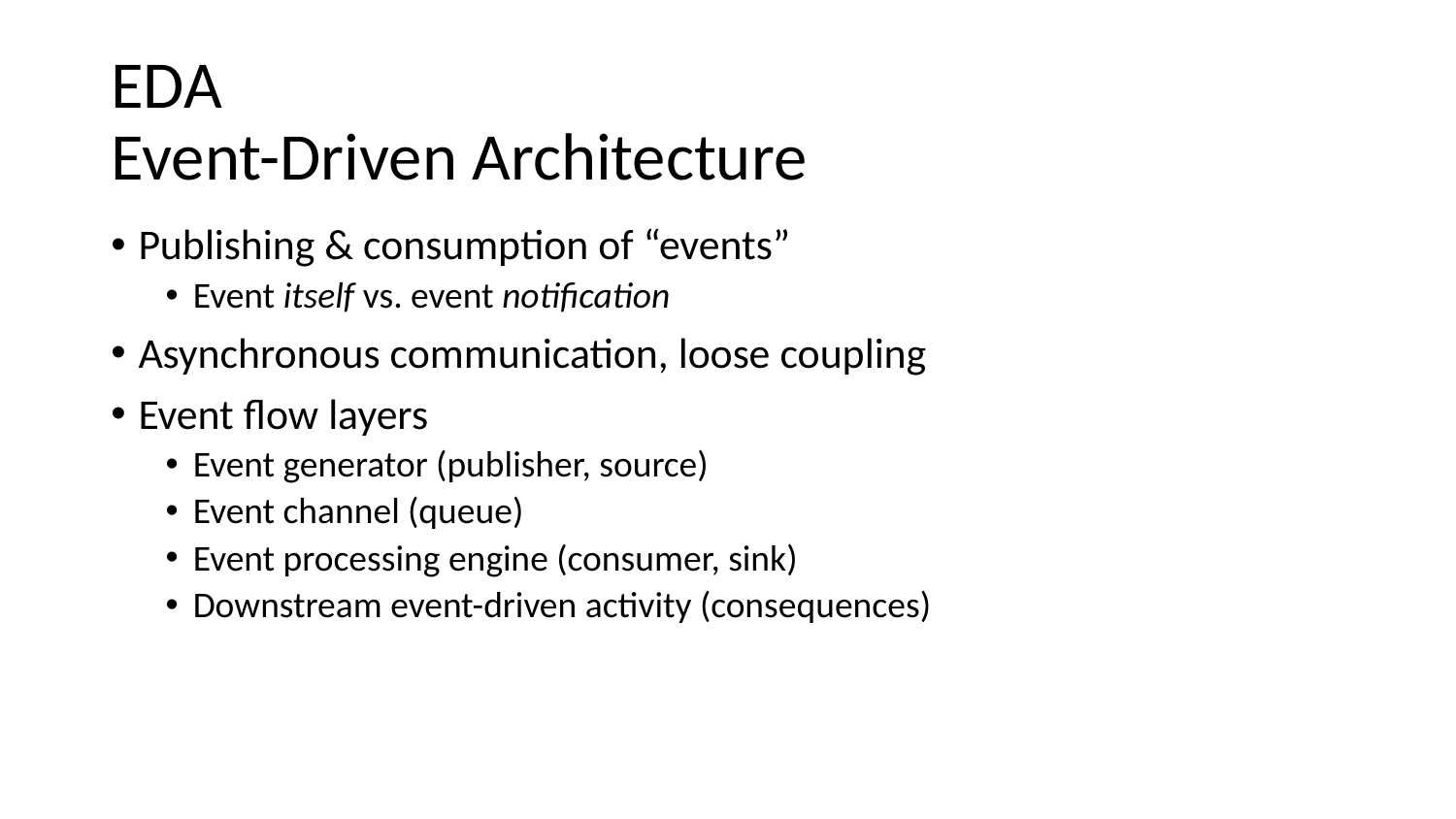

# EDA Event-Driven Architecture
Publishing & consumption of “events”
Event itself vs. event notification
Asynchronous communication, loose coupling
Event flow layers
Event generator (publisher, source)
Event channel (queue)
Event processing engine (consumer, sink)
Downstream event-driven activity (consequences)